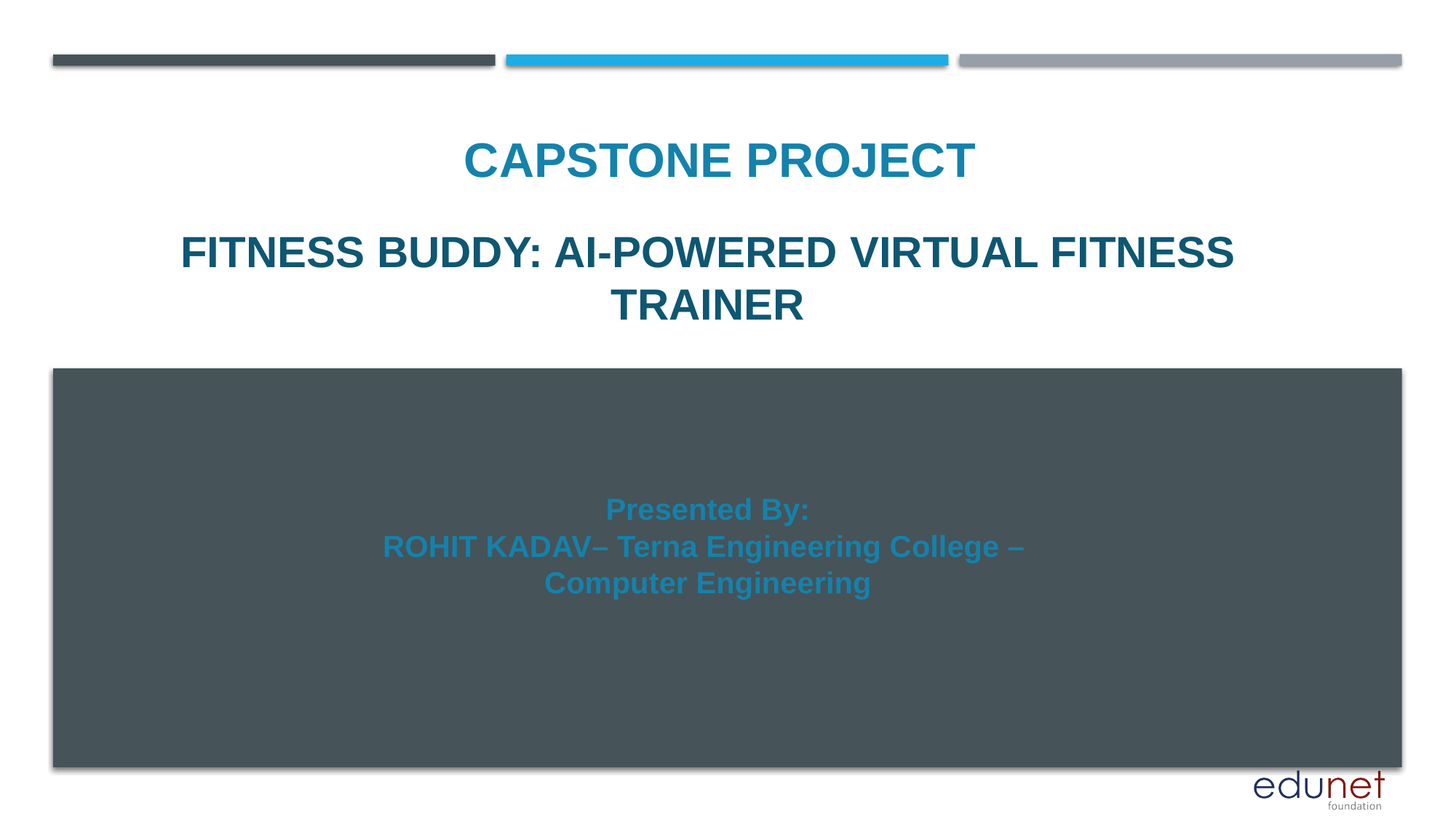

CAPSTONE PROJECT
# Fitness Buddy: AI-Powered VIRTUAL FITNESS TRAINER
Presented By:
ROHIT KADAV– Terna Engineering College –
Computer Engineering